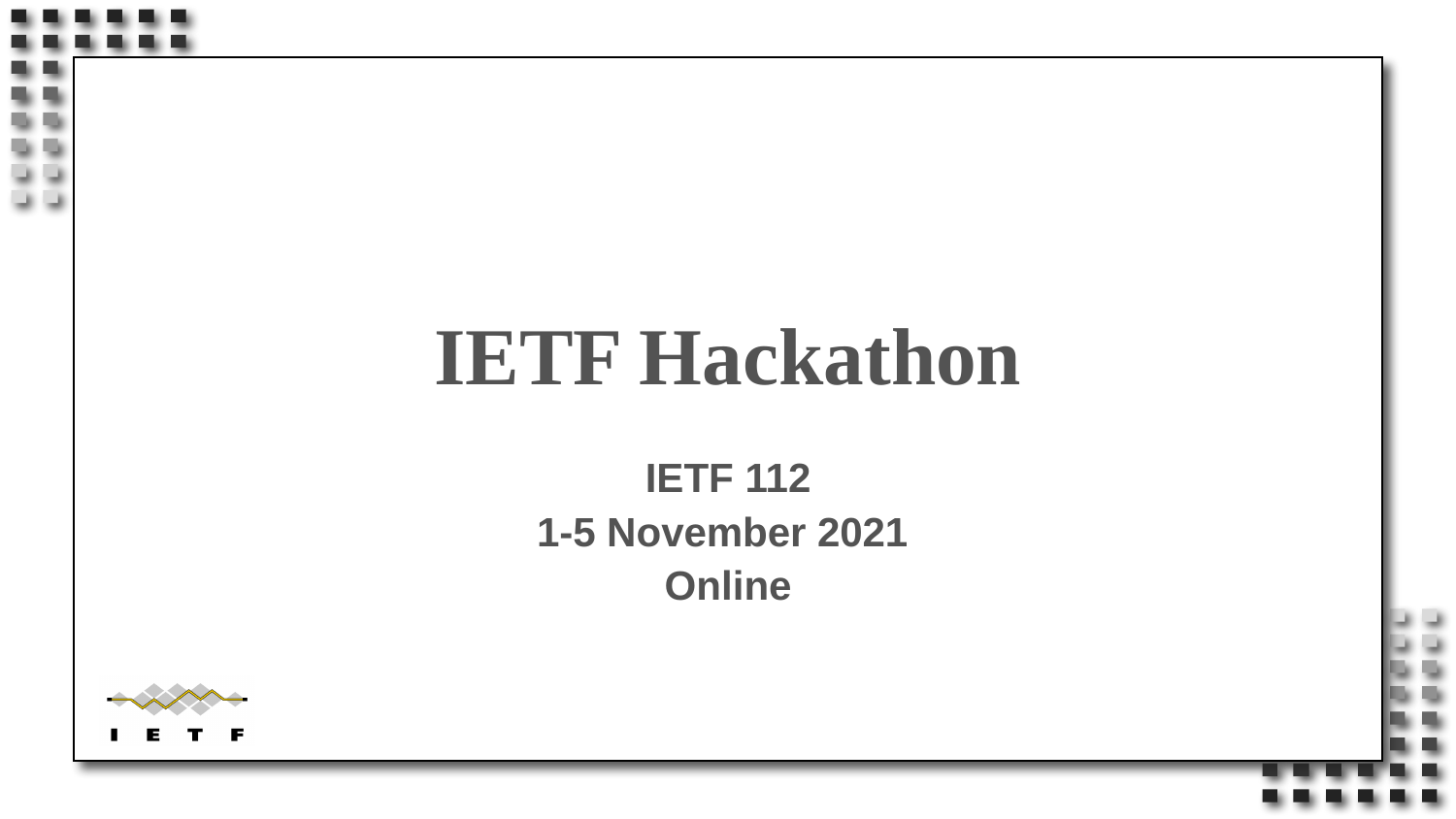

# IETF Hackathon
IETF 112
1-5 November 2021
Online